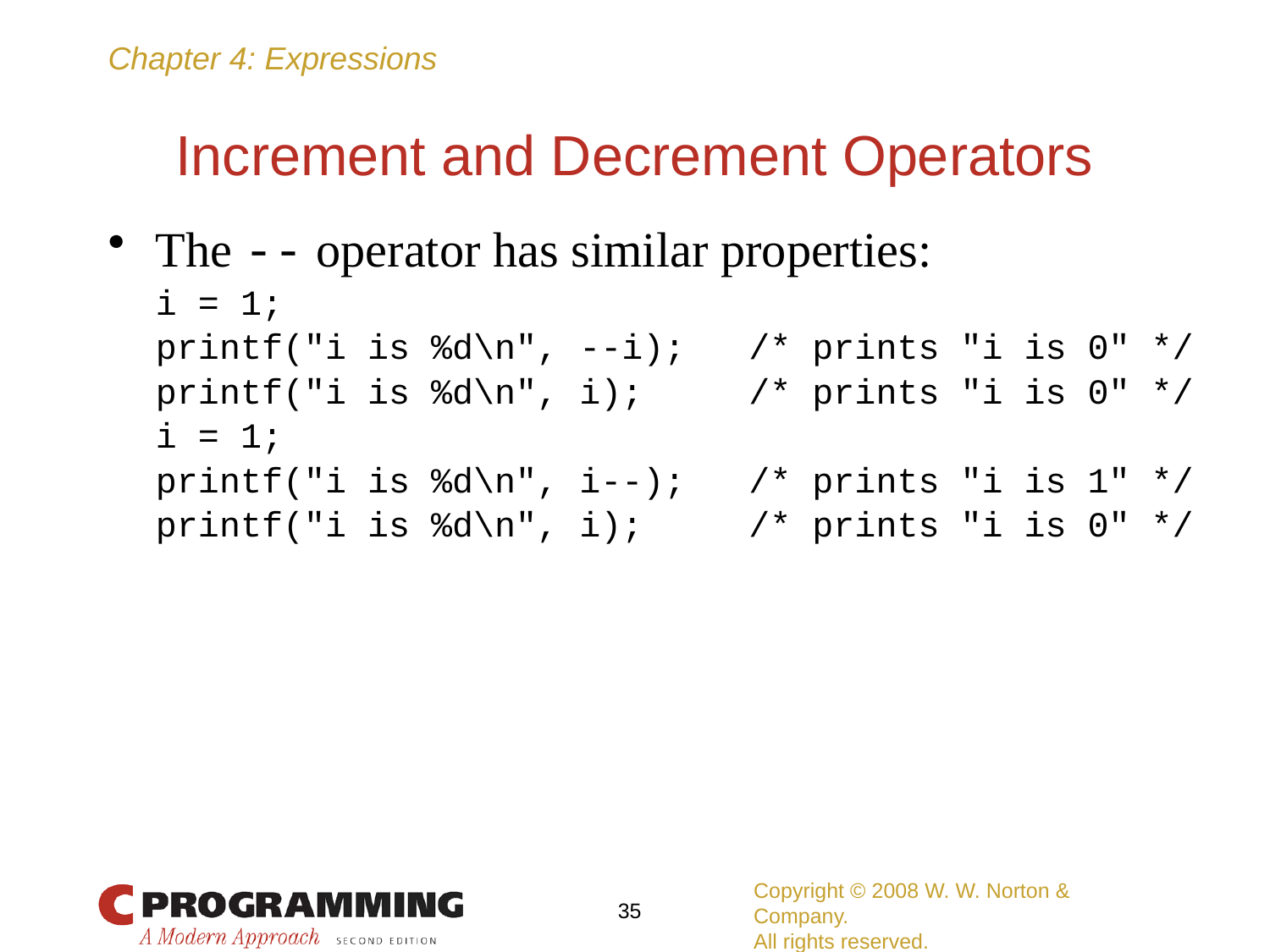

# Increment and Decrement Operators
The -- operator has similar properties:
	i = 1;
	printf("i is %d\n", --i);   /* prints "i is 0" */
	printf("i is %d\n", i);     /* prints "i is 0" */
	i = 1;
	printf("i is %d\n", i--);   /* prints "i is 1" */
	printf("i is %d\n", i);     /* prints "i is 0" */

Copyright © 2008 W. W. Norton & Company.
All rights reserved.
35